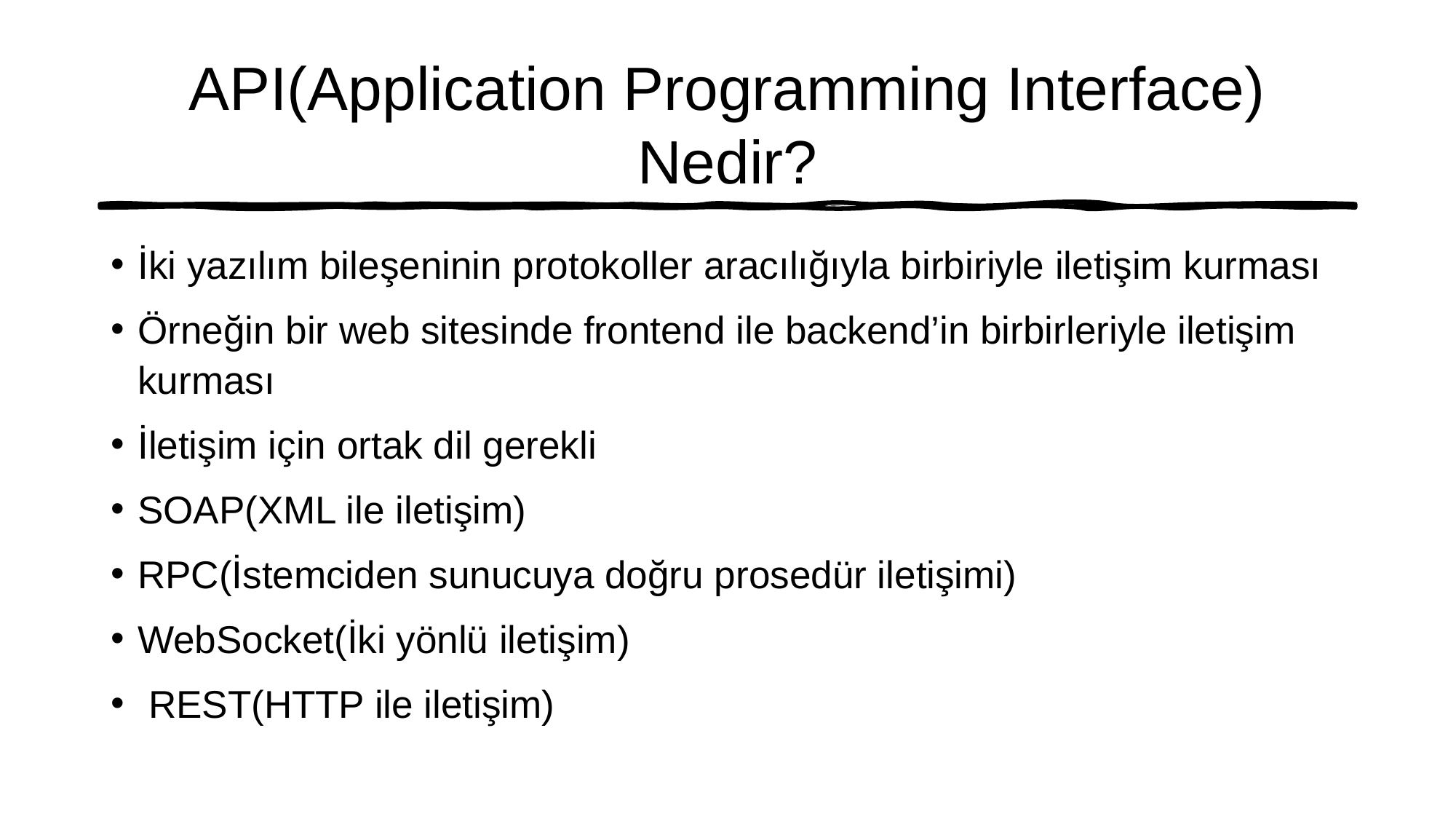

# API(Application Programming Interface) Nedir?
İki yazılım bileşeninin protokoller aracılığıyla birbiriyle iletişim kurması
Örneğin bir web sitesinde frontend ile backend’in birbirleriyle iletişim kurması
İletişim için ortak dil gerekli
SOAP(XML ile iletişim)
RPC(İstemciden sunucuya doğru prosedür iletişimi)
WebSocket(İki yönlü iletişim)
 REST(HTTP ile iletişim)